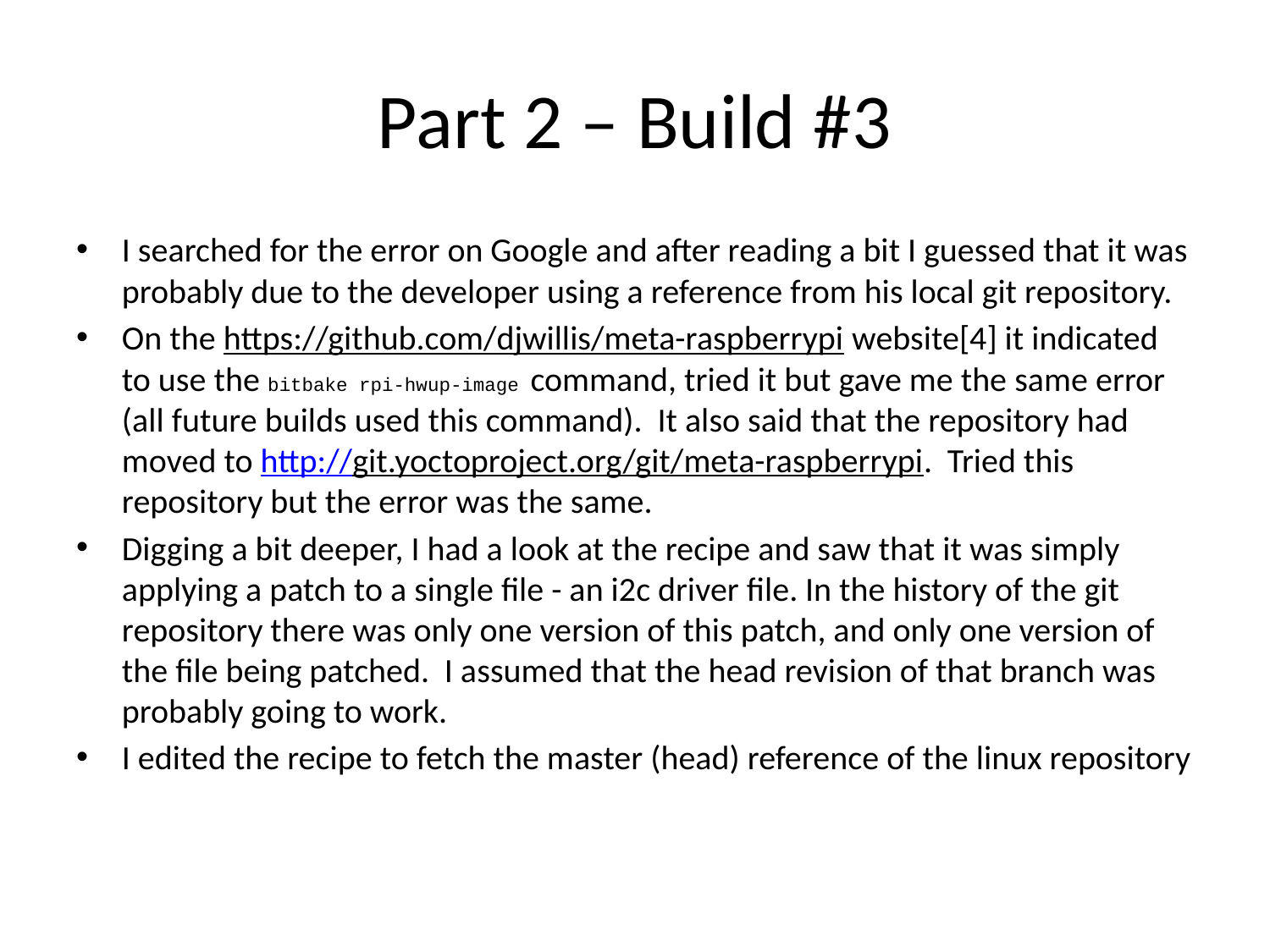

# Part 2 – Build #3
I searched for the error on Google and after reading a bit I guessed that it was probably due to the developer using a reference from his local git repository.
On the https://github.com/djwillis/meta-raspberrypi website[4] it indicated to use the bitbake rpi-hwup-image command, tried it but gave me the same error (all future builds used this command).  It also said that the repository had moved to http://git.yoctoproject.org/git/meta-raspberrypi.  Tried this repository but the error was the same.
Digging a bit deeper, I had a look at the recipe and saw that it was simply applying a patch to a single file - an i2c driver file. In the history of the git repository there was only one version of this patch, and only one version of the file being patched.  I assumed that the head revision of that branch was probably going to work.
I edited the recipe to fetch the master (head) reference of the linux repository